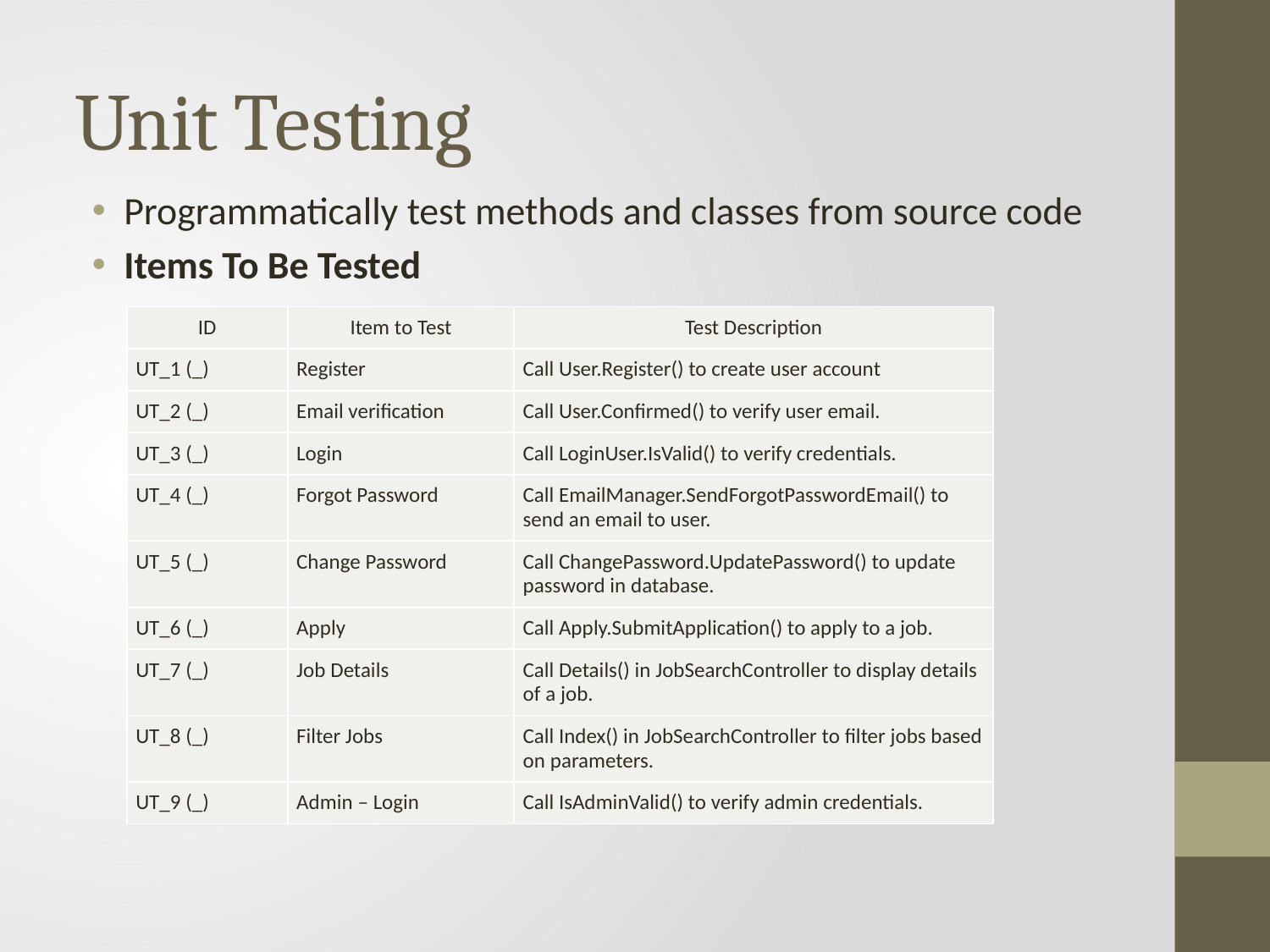

# Unit Testing
Programmatically test methods and classes from source code
Items To Be Tested
| ID | Item to Test | Test Description |
| --- | --- | --- |
| UT\_1 (\_) | Register | Call User.Register() to create user account |
| UT\_2 (\_) | Email verification | Call User.Confirmed() to verify user email. |
| UT\_3 (\_) | Login | Call LoginUser.IsValid() to verify credentials. |
| UT\_4 (\_) | Forgot Password | Call EmailManager.SendForgotPasswordEmail() to send an email to user. |
| UT\_5 (\_) | Change Password | Call ChangePassword.UpdatePassword() to update password in database. |
| UT\_6 (\_) | Apply | Call Apply.SubmitApplication() to apply to a job. |
| UT\_7 (\_) | Job Details | Call Details() in JobSearchController to display details of a job. |
| UT\_8 (\_) | Filter Jobs | Call Index() in JobSearchController to filter jobs based on parameters. |
| UT\_9 (\_) | Admin – Login | Call IsAdminValid() to verify admin credentials. |